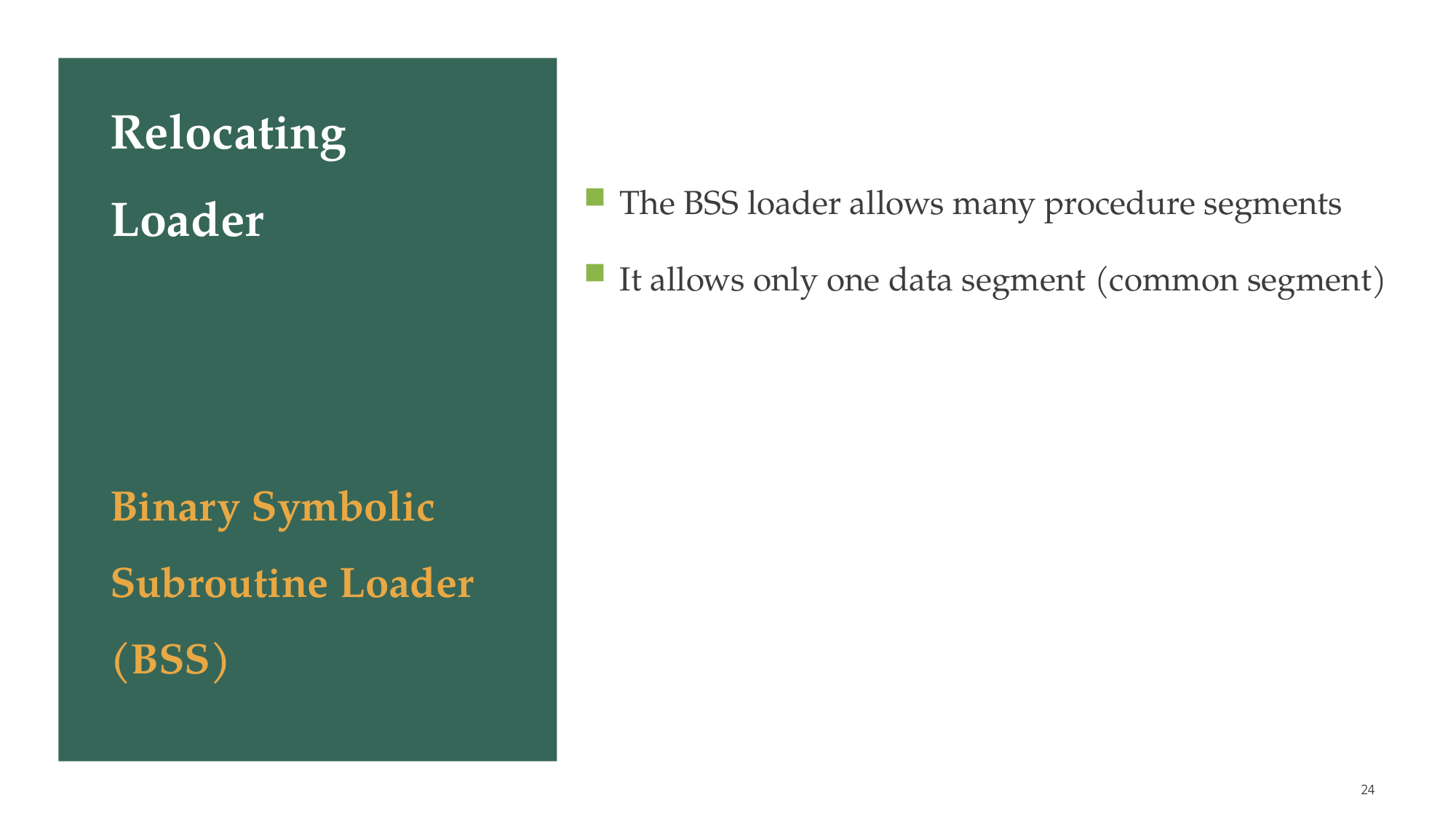

# Relocating Loader
The BSS loader allows many procedure segments
It allows only one data segment (common segment)
Binary Symbolic Subroutine Loader (BSS)
24